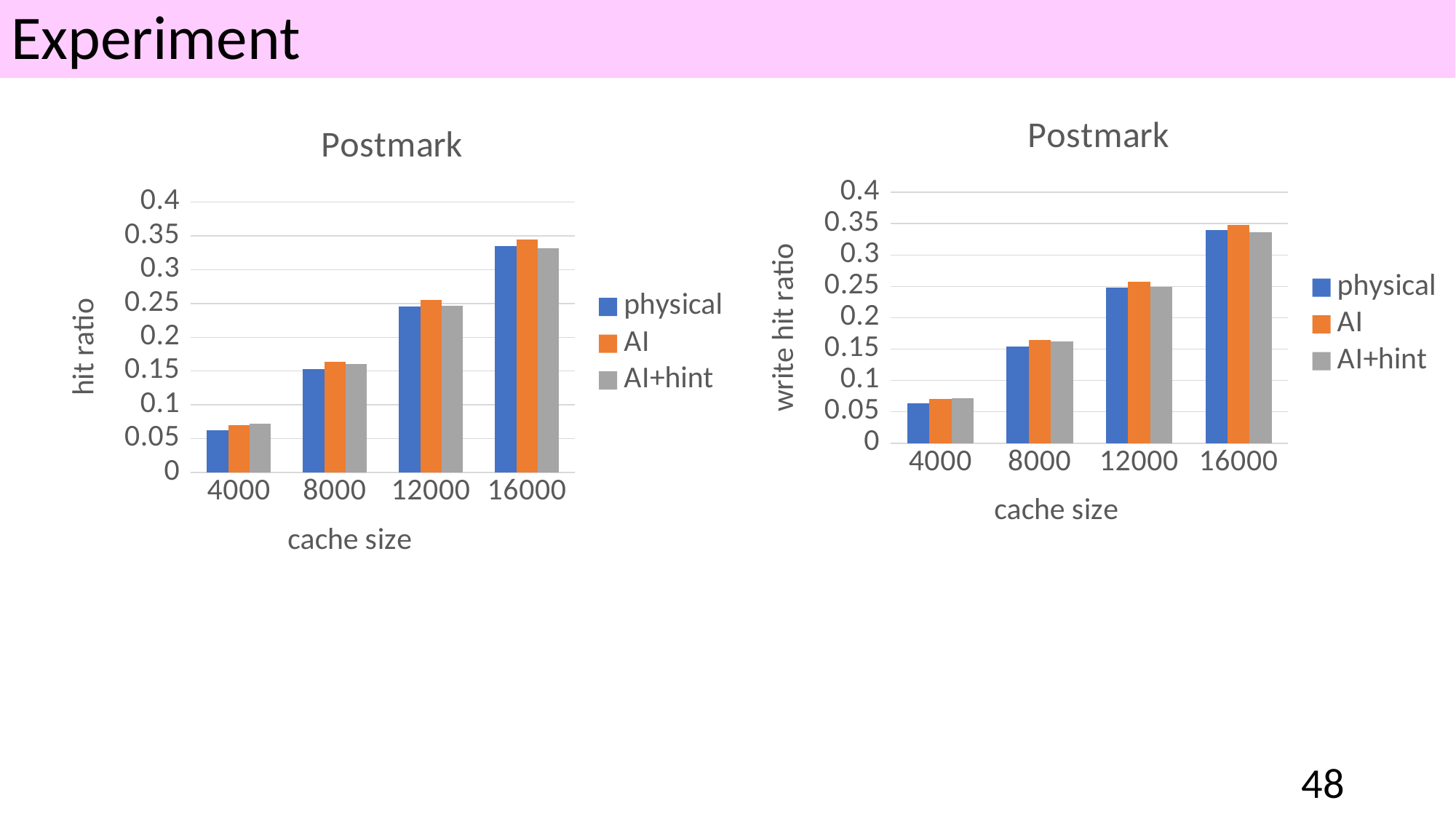

# Experiment

### Chart: Postmark

| Category | physical | AI | AI+hint |
|---|---|---|---|
| 4000 | 0.063393 | 0.070236 | 0.071955 |
| 8000 | 0.154299 | 0.164591 | 0.162138 |
| 12000 | 0.248464 | 0.257696 | 0.249804 |
| 16000 | 0.339981 | 0.348314 | 0.336777 |

### Chart: Postmark

| Category | physical | AI | AI+hint |
|---|---|---|---|
| 4000 | 0.062784 | 0.069867 | 0.071615 |
| 8000 | 0.152454 | 0.163377 | 0.160304 |
| 12000 | 0.245189 | 0.255386 | 0.246703 |
| 16000 | 0.335248 | 0.3448 | 0.332082 |
48